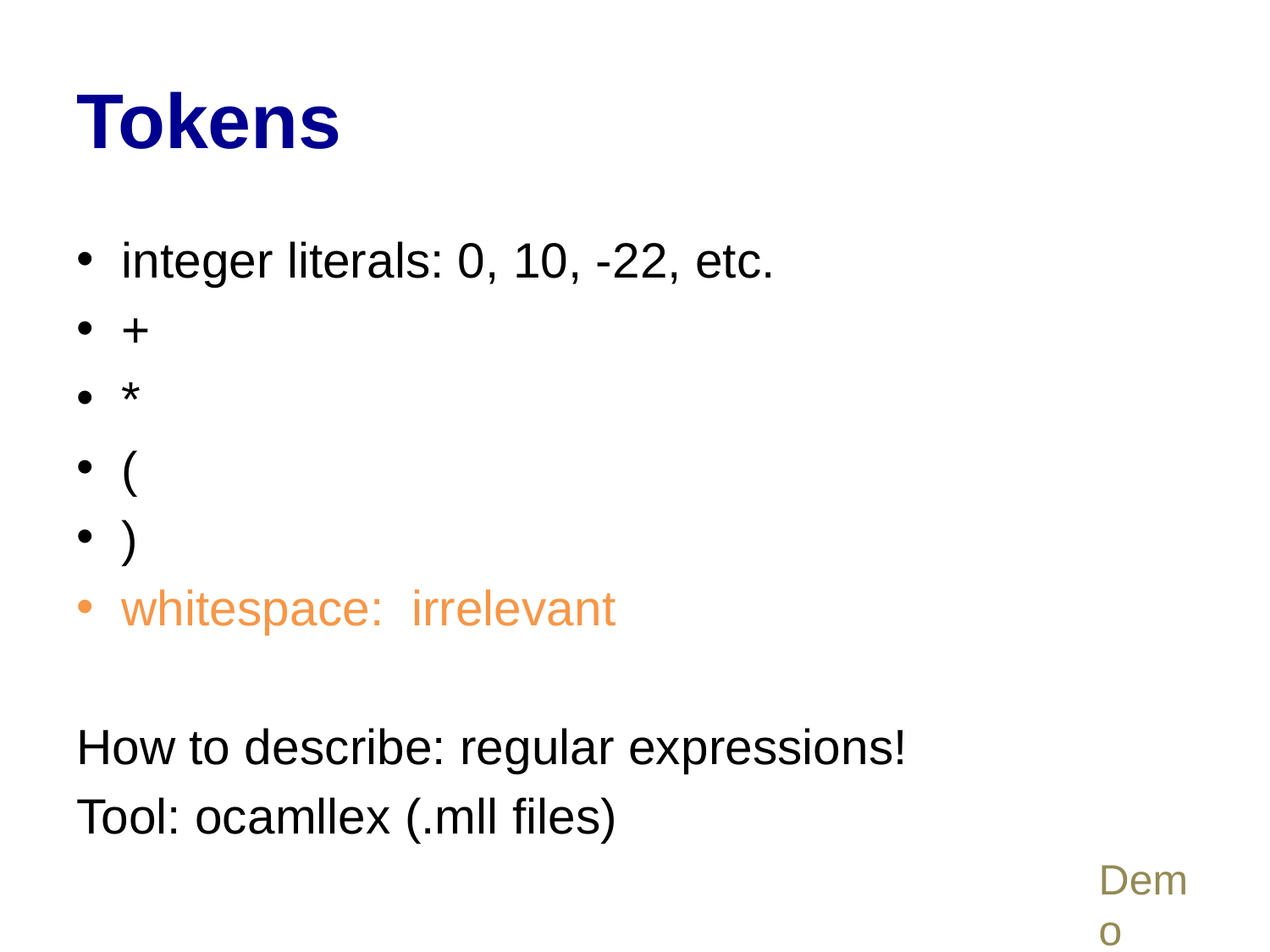

# Tokens
integer literals: 0, 10, -22, etc.
+
*
(
)
whitespace:  irrelevant

How to describe: regular expressions!
Tool: ocamllex (.mll files)
Demo